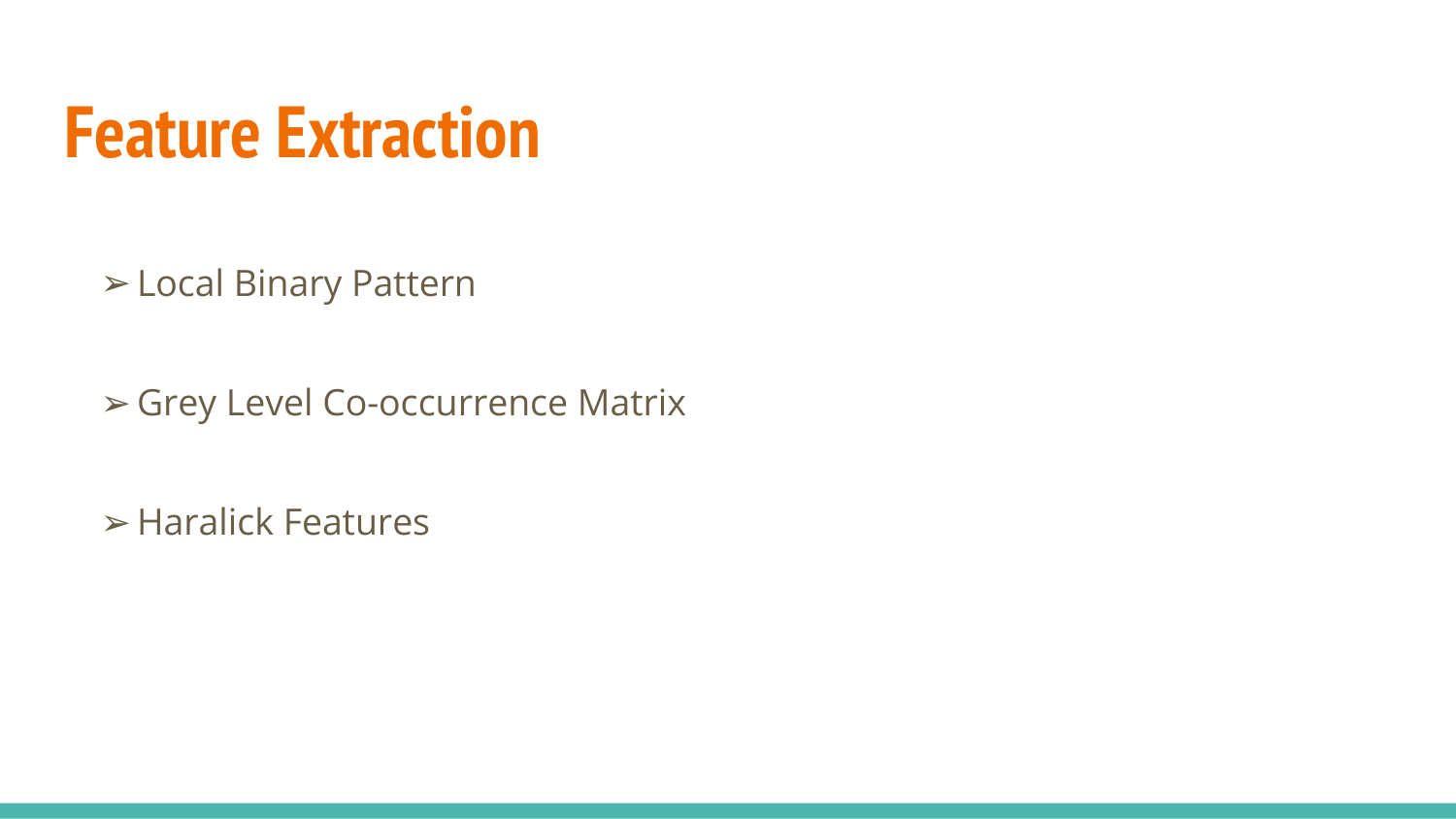

# Feature Extraction
Local Binary Pattern
Grey Level Co-occurrence Matrix
Haralick Features